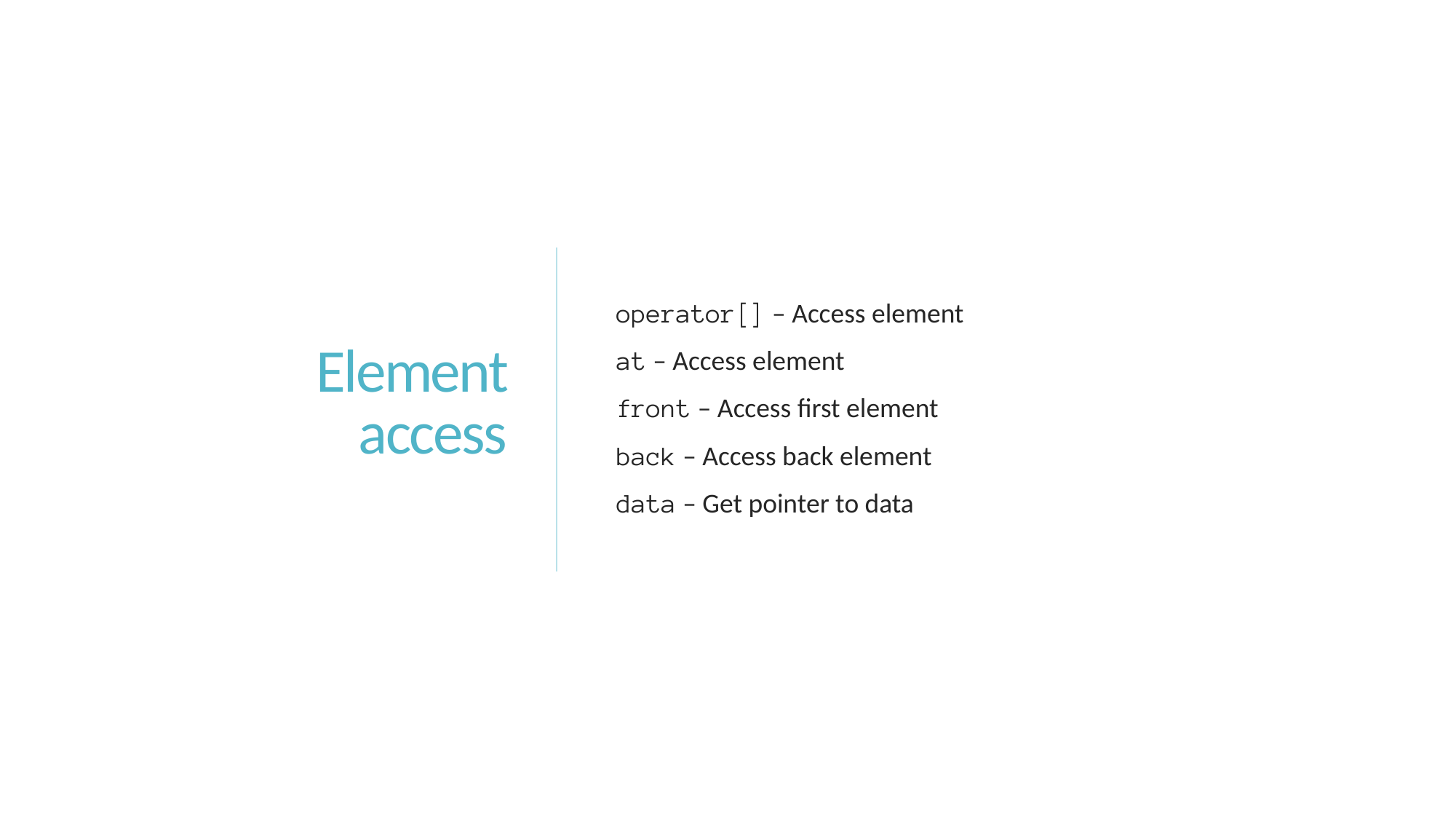

# Element access
operator[] – Access element
at – Access element
front – Access first element
back – Access back element
data – Get pointer to data